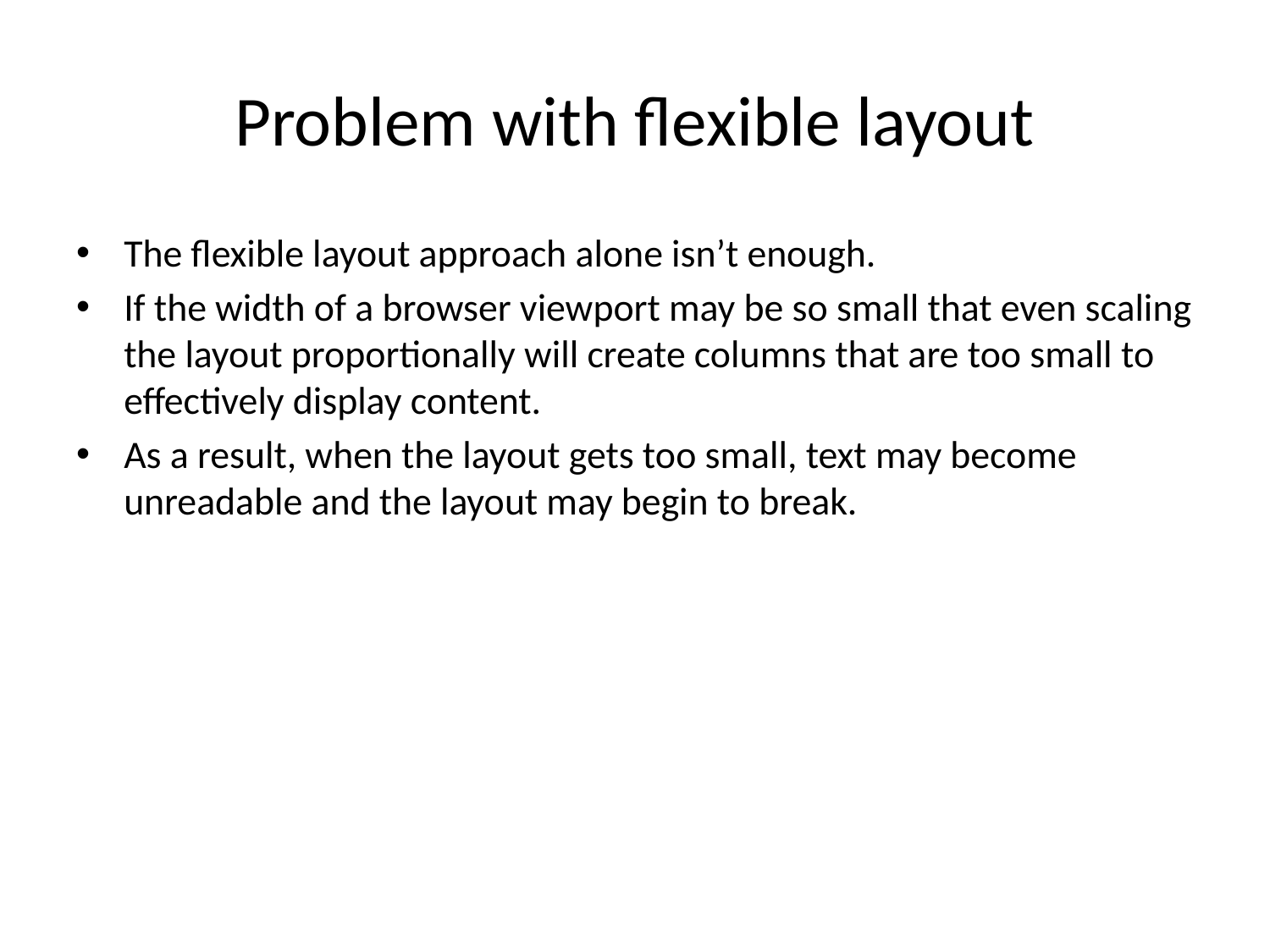

# Problem with flexible layout
The flexible layout approach alone isn’t enough.
If the width of a browser viewport may be so small that even scaling the layout proportionally will create columns that are too small to effectively display content.
As a result, when the layout gets too small, text may become unreadable and the layout may begin to break.